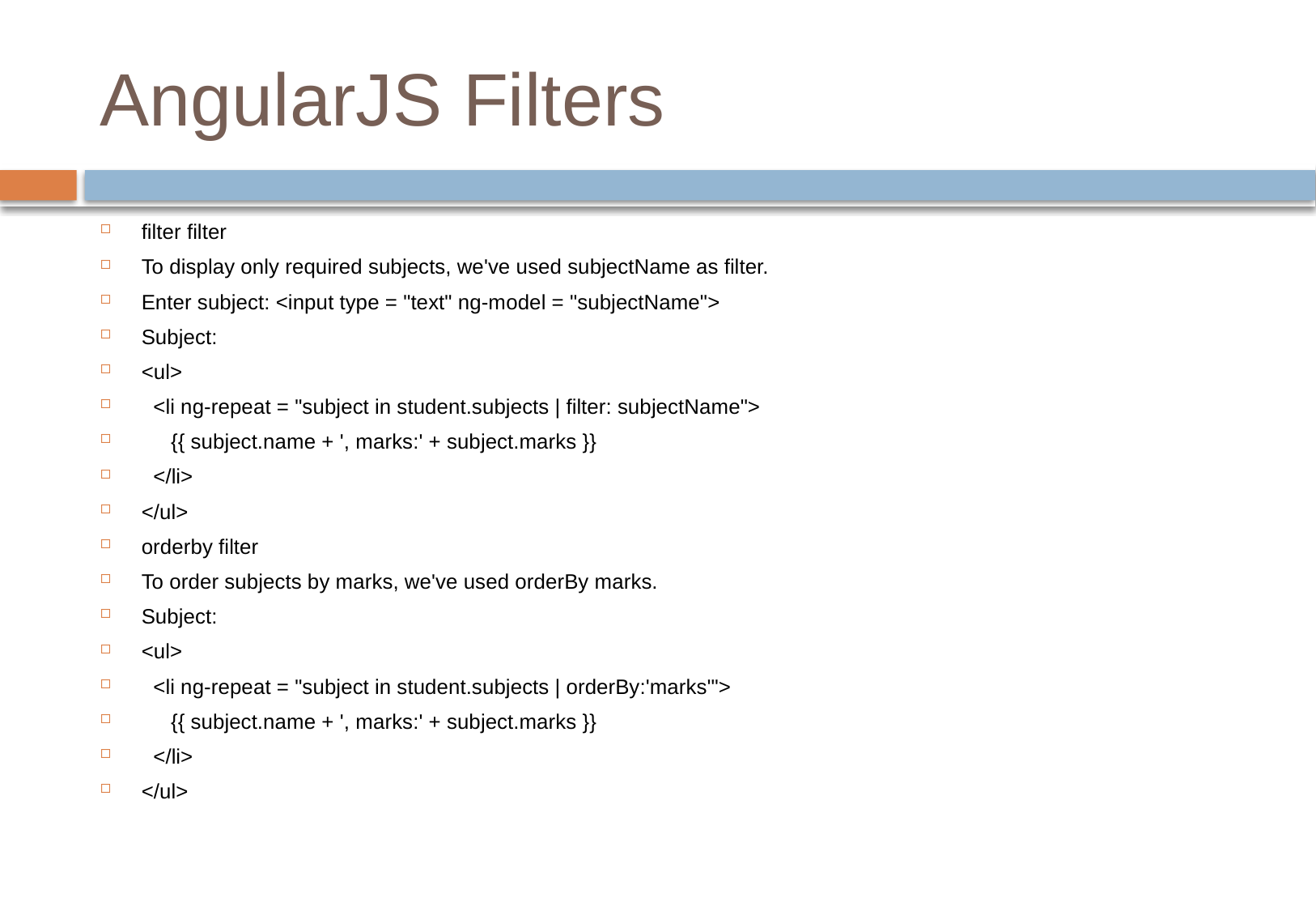

# AngularJS Filters
filter filter
To display only required subjects, we've used subjectName as filter.
Enter subject: <input type = "text" ng-model = "subjectName">
Subject:
<ul>
  <li ng-repeat = "subject in student.subjects | filter: subjectName">
     {{ subject.name + ', marks:' + subject.marks }}
  </li>
</ul>
orderby filter
To order subjects by marks, we've used orderBy marks.
Subject:
<ul>
  <li ng-repeat = "subject in student.subjects | orderBy:'marks'">
     {{ subject.name + ', marks:' + subject.marks }}
  </li>
</ul>